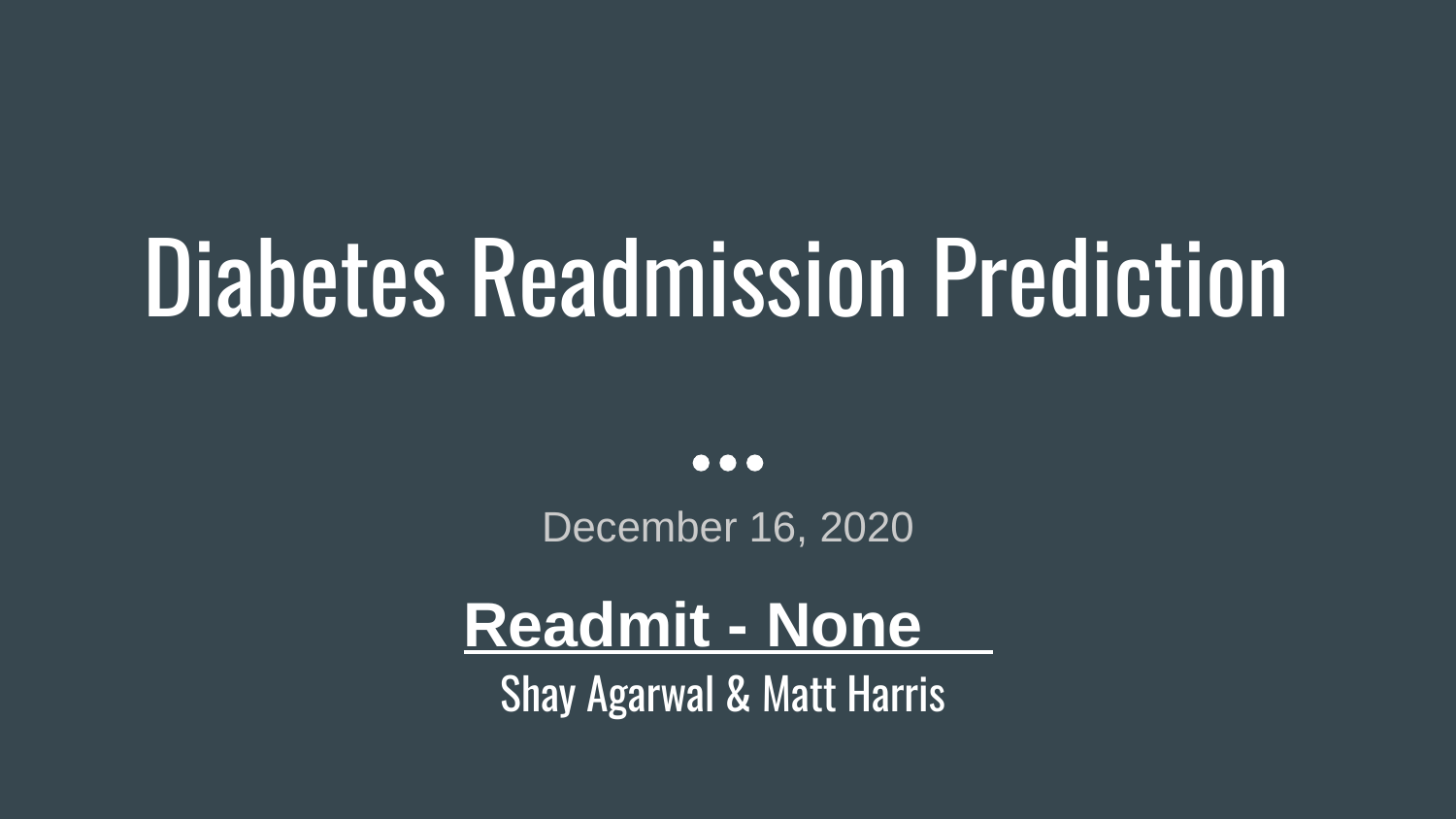

# Diabetes Readmission Prediction
December 16, 2020
Readmit - None‎‎
Shay Agarwal & Matt Harris